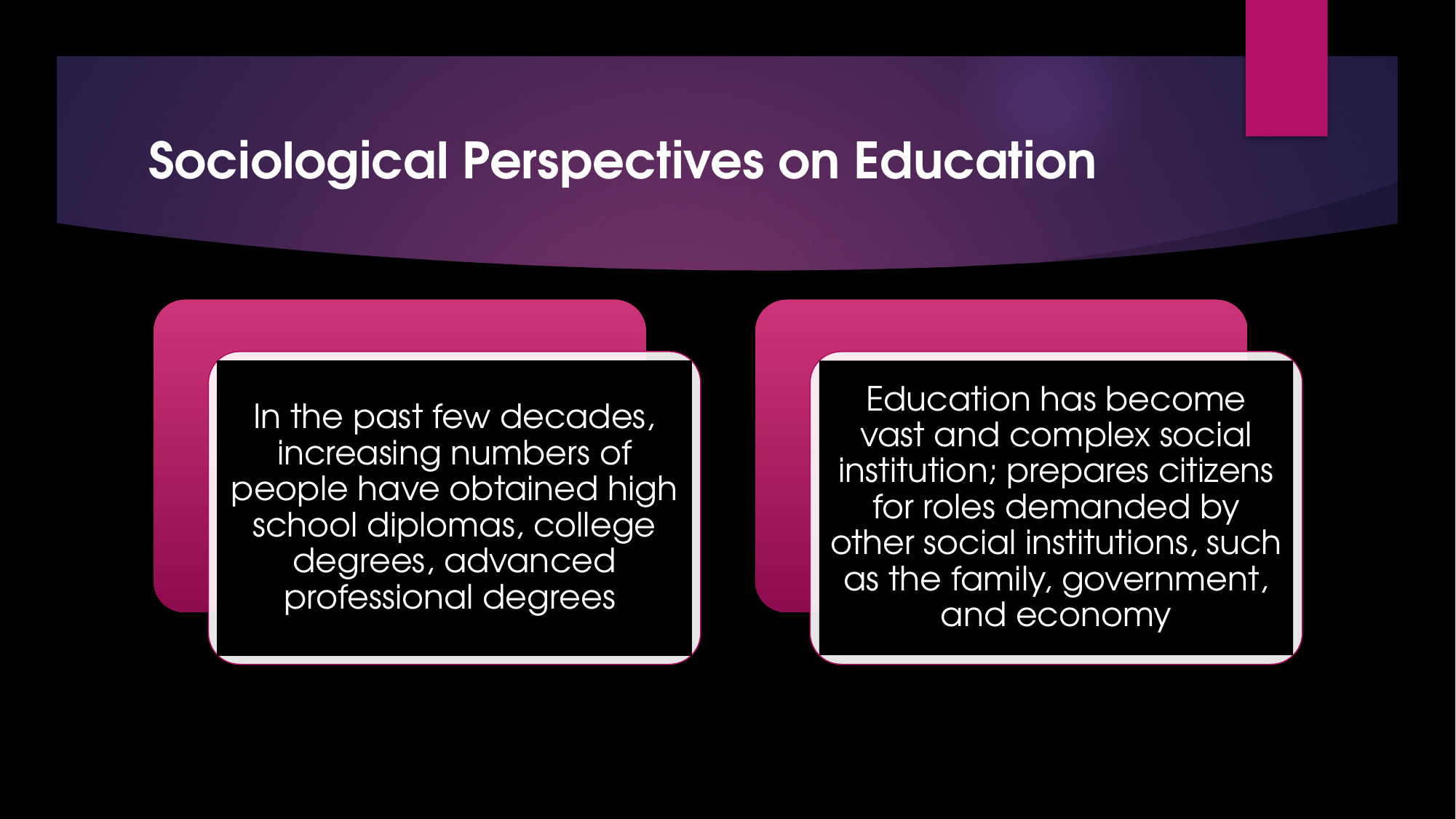

# Sociological Perspectives on Education

In the past few decades, increasing numbers of people have obtained high school diplomas, college degrees, advanced professional degrees
Education has become vast and complex social institution; prepares citizens for roles demanded by other social institutions, such as the family, government, and economy